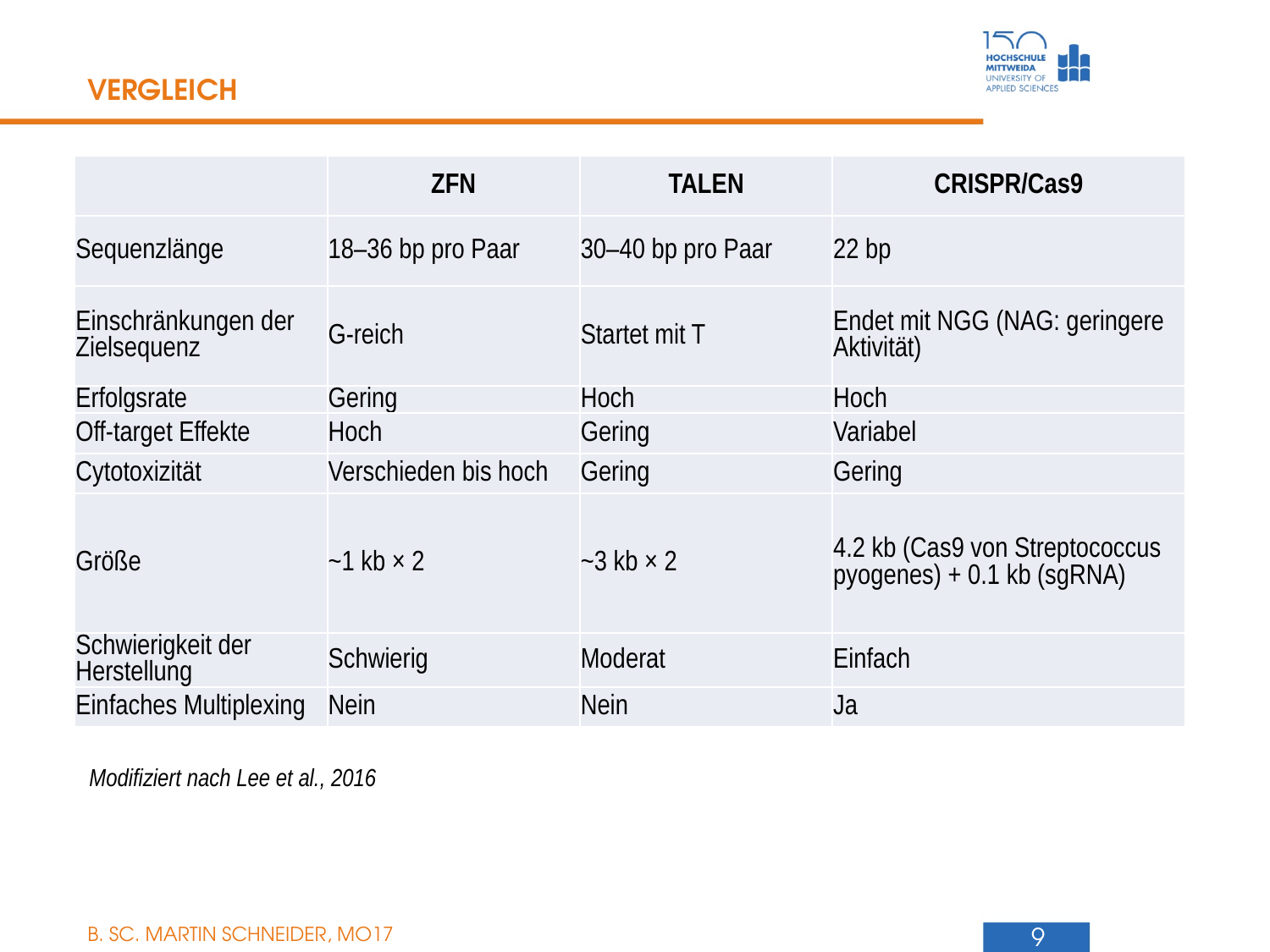

# Vergleich
|  | ZFN | TALEN | CRISPR/Cas9 |
| --- | --- | --- | --- |
| Sequenzlänge | 18–36 bp pro Paar | 30–40 bp pro Paar | 22 bp |
| Einschränkungen der Zielsequenz | G‐reich | Startet mit T | Endet mit NGG (NAG: geringere Aktivität) |
| Erfolgsrate | Gering | Hoch | Hoch |
| Off‐target Effekte | Hoch | Gering | Variabel |
| Cytotoxizität | Verschieden bis hoch | Gering | Gering |
| Größe | ~1 kb × 2 | ~3 kb × 2 | 4.2 kb (Cas9 von Streptococcus pyogenes) + 0.1 kb (sgRNA) |
| Schwierigkeit der Herstellung | Schwierig | Moderat | Einfach |
| Einfaches Multiplexing | Nein | Nein | Ja |
Modifiziert nach Lee et al., 2016
B. Sc. Martin Schneider, MO17
9